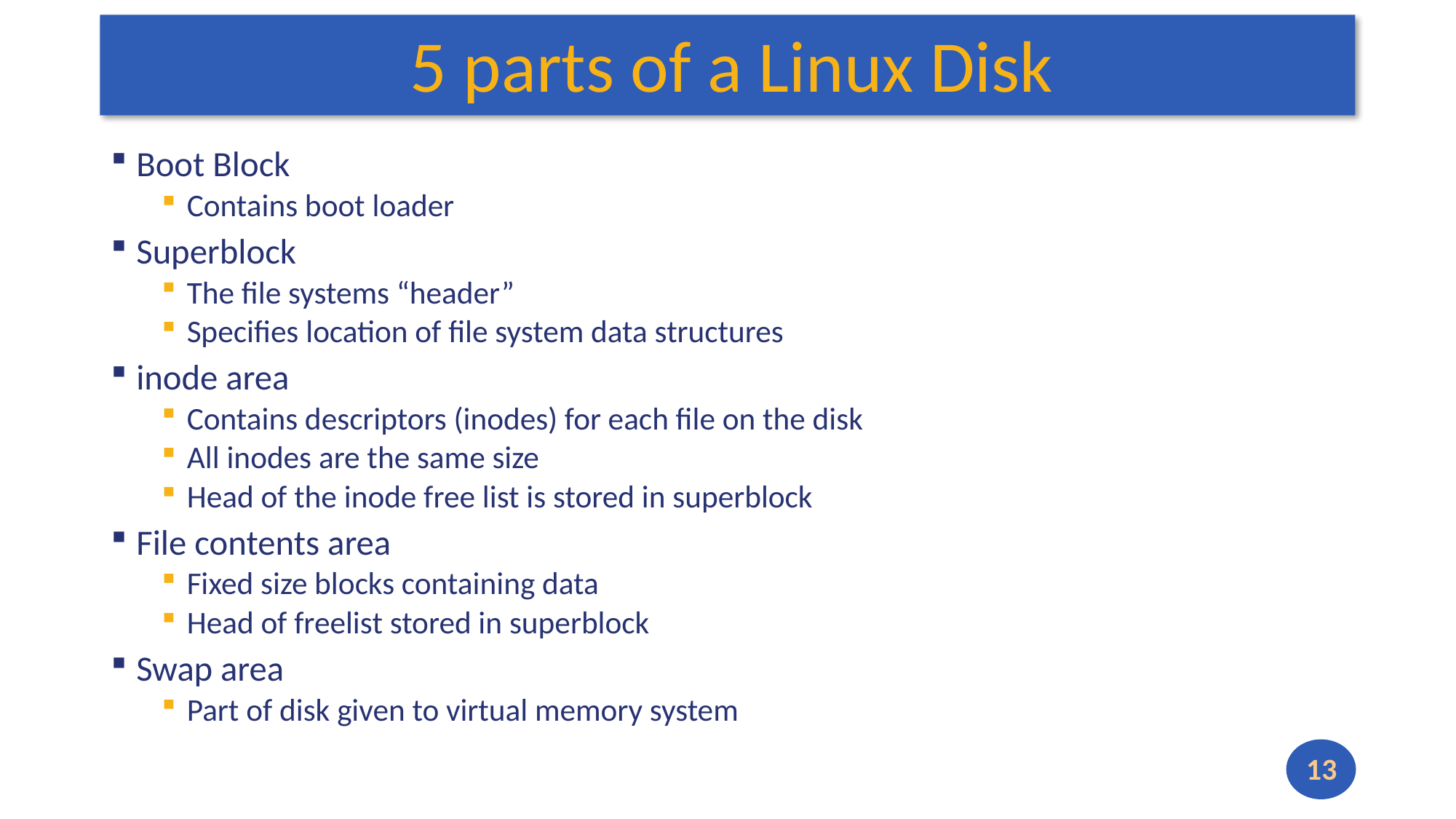

# 5 parts of a Linux Disk
Boot Block
Contains boot loader
Superblock
The file systems “header”
Specifies location of file system data structures
inode area
Contains descriptors (inodes) for each file on the disk
All inodes are the same size
Head of the inode free list is stored in superblock
File contents area
Fixed size blocks containing data
Head of freelist stored in superblock
Swap area
Part of disk given to virtual memory system
13